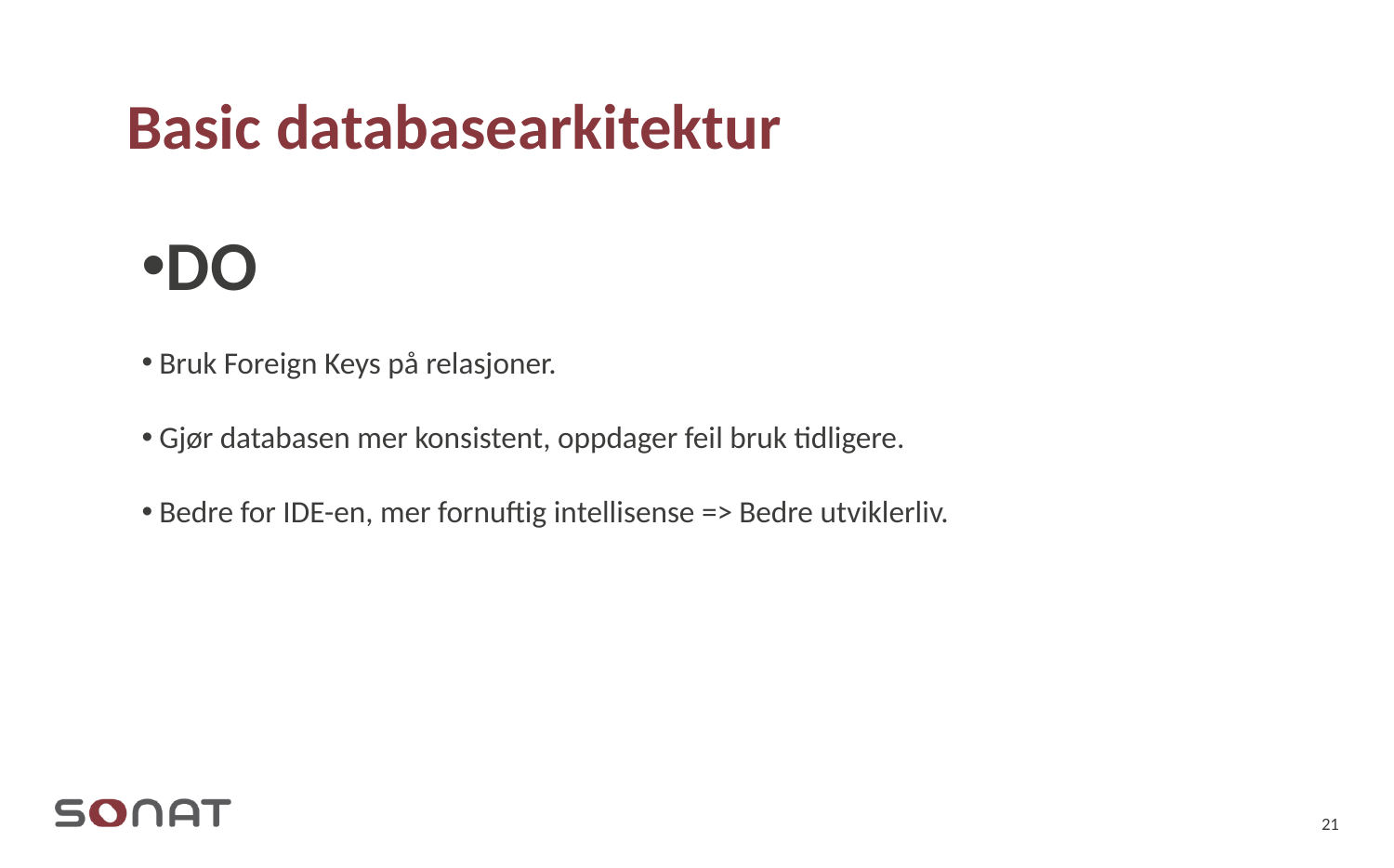

# Basic databasearkitektur
DO

Bruk Foreign Keys på relasjoner.

Gjør databasen mer konsistent, oppdager feil bruk tidligere.

Bedre for IDE-en, mer fornuftig intellisense => Bedre utviklerliv.
21